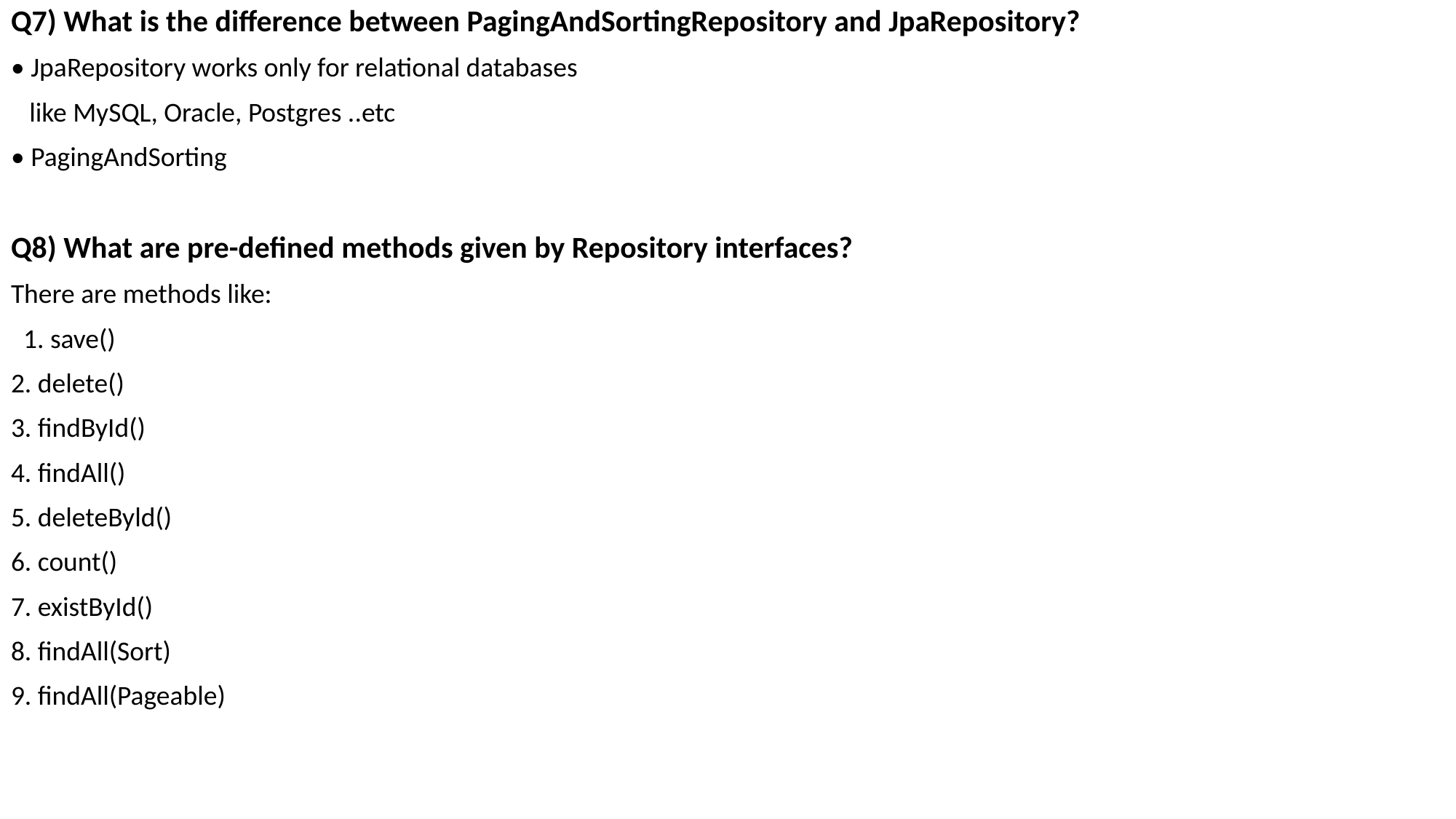

Q7) What is the difference between PagingAndSortingRepository and JpaRepository?
• JpaRepository works only for relational databases
   like MySQL, Oracle, Postgres ..etc
• PagingAndSorting

Q8) What are pre-defined methods given by Repository interfaces?
There are methods like:
  1. save()
2. delete()
3. findById()
4. findAll()
5. deleteByld()
6. count()
7. existById()
8. findAll(Sort)
9. findAll(Pageable)